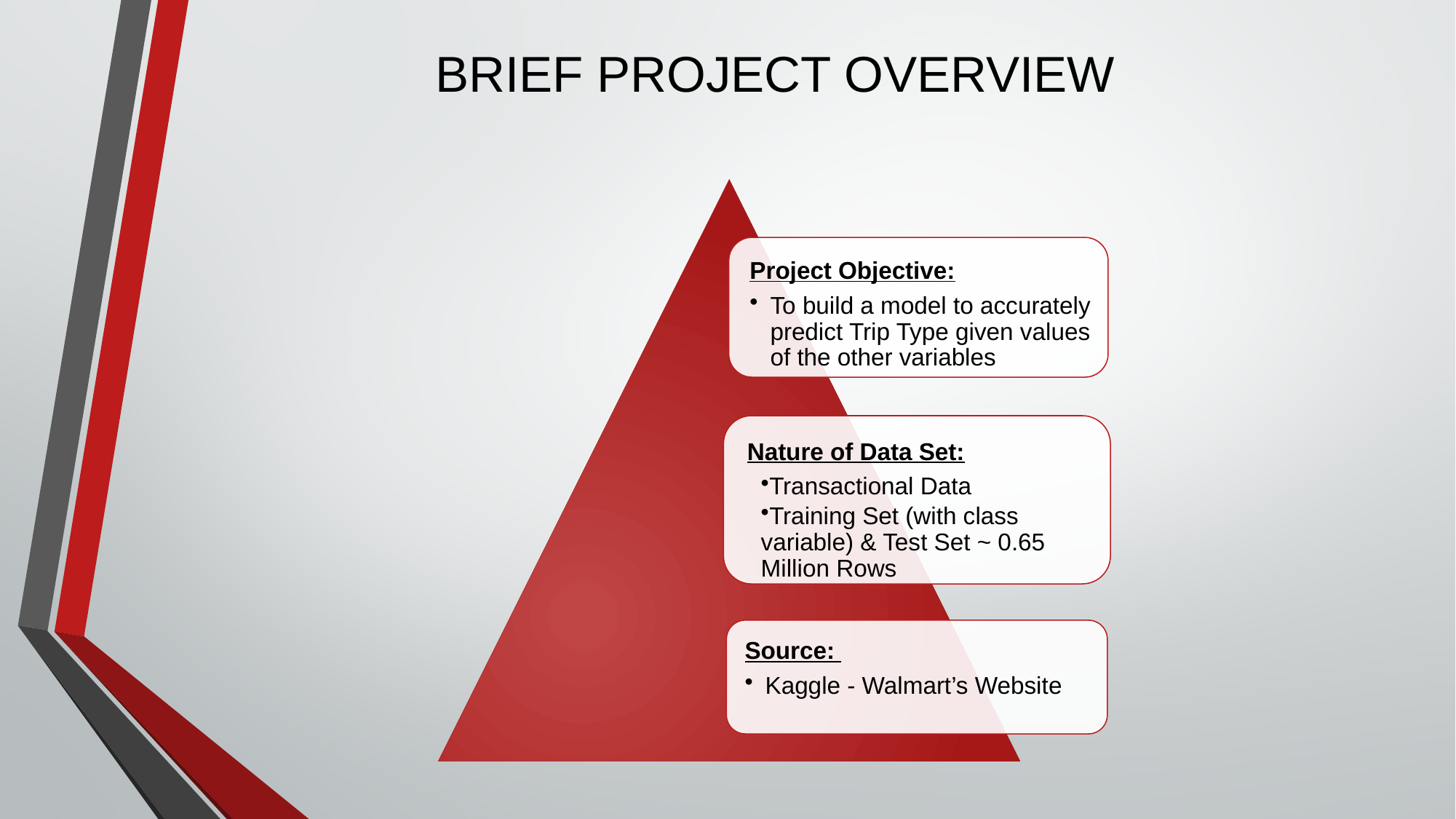

# BRIEF PROJECT OVERVIEW
Project Objective:
To build a model to accurately predict Trip Type given values of the other variables
Nature of Data Set:
Transactional Data
Training Set (with class variable) & Test Set ~ 0.65 Million Rows
Source:
Kaggle - Walmart’s Website